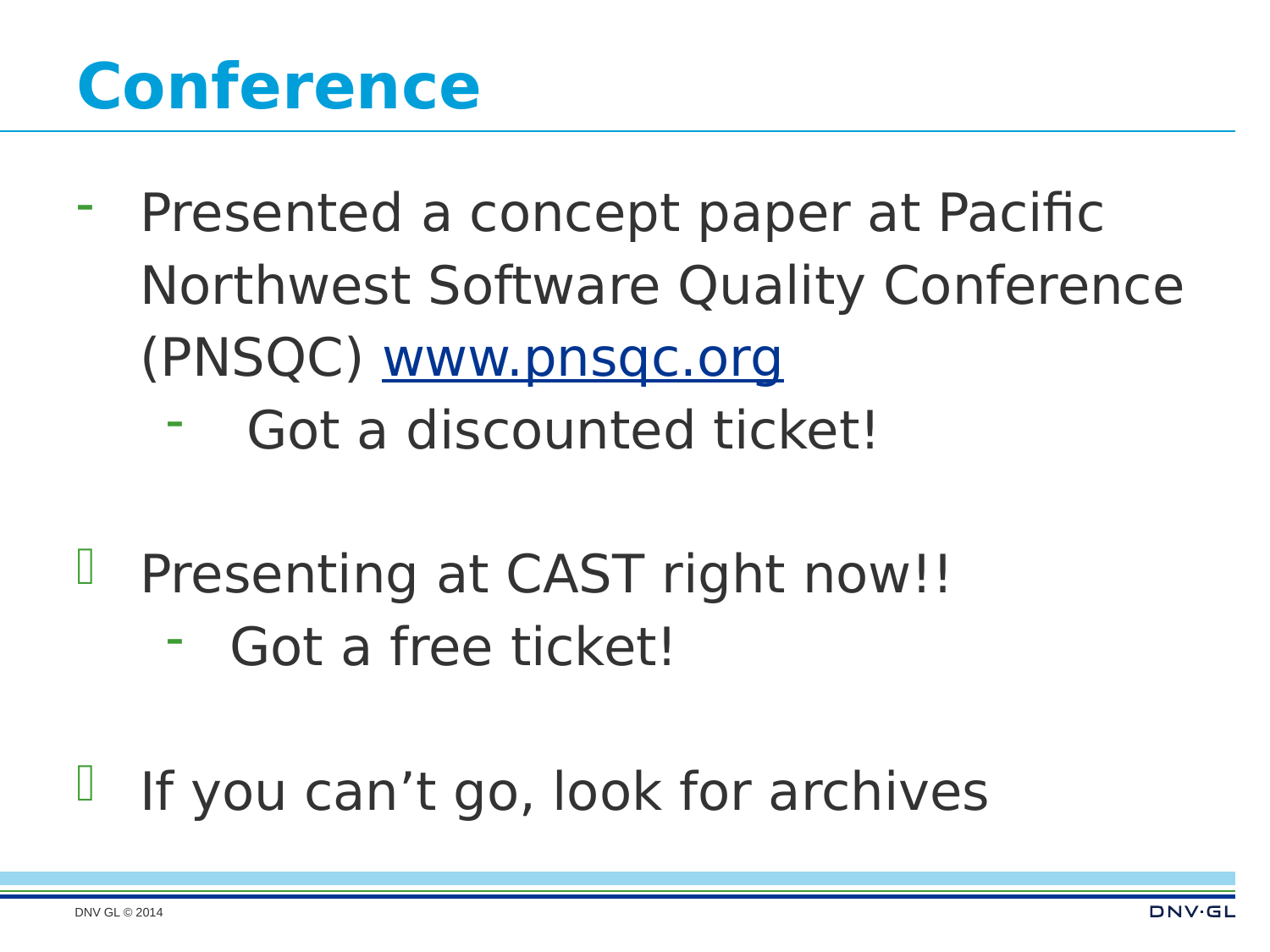

# Conference
Presented a concept paper at Pacific Northwest Software Quality Conference (PNSQC) www.pnsqc.org
 Got a discounted ticket!

Presenting at CAST right now!!
Got a free ticket!

If you can’t go, look for archives